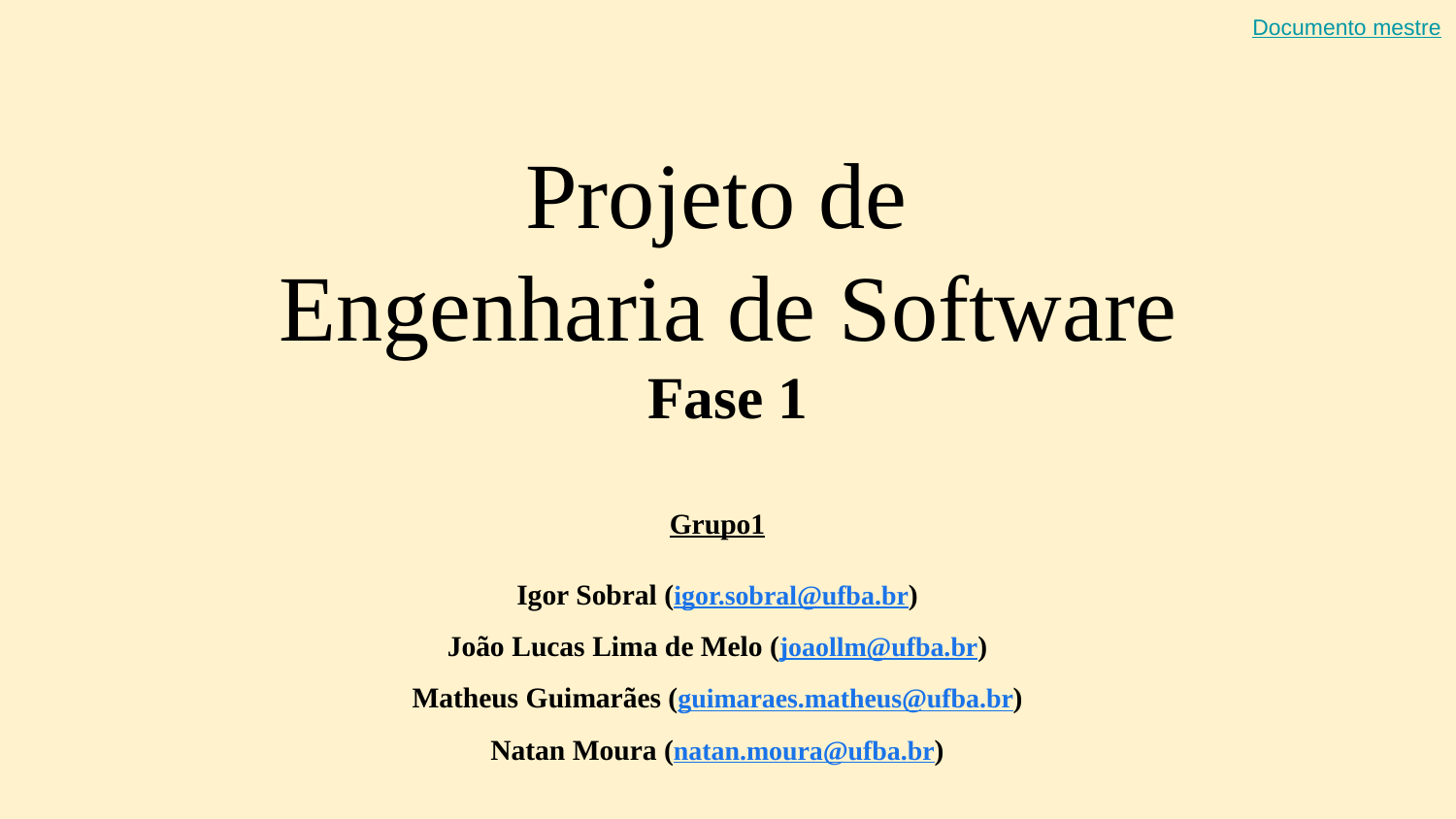

Documento mestre
# Projeto de
Engenharia de Software
Fase 1
Grupo1

Igor Sobral (igor.sobral@ufba.br)
João Lucas Lima de Melo (joaollm@ufba.br)
Matheus Guimarães (guimaraes.matheus@ufba.br)
Natan Moura (natan.moura@ufba.br)